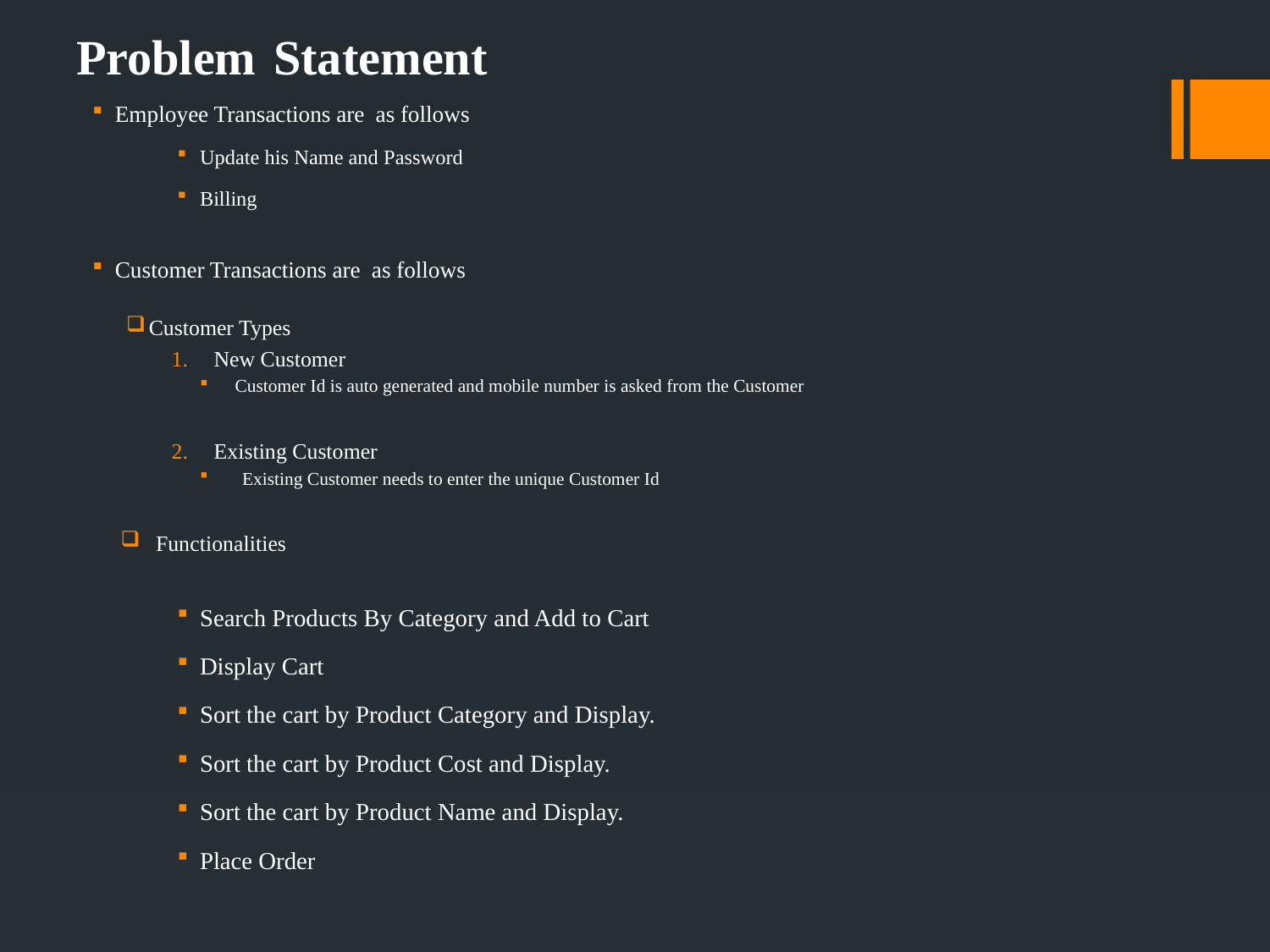

# Problem Statement
Employee Transactions are  as follows
Update his Name and Password
Billing

Customer Transactions are  as follows

Customer Types
New Customer
Customer Id is auto generated and mobile number is asked from the Customer

Existing Customer
Existing Customer needs to enter the unique Customer Id

Functionalities

Search Products By Category and Add to Cart
Display Cart
Sort the cart by Product Category and Display.
Sort the cart by Product Cost and Display.
Sort the cart by Product Name and Display.
Place Order